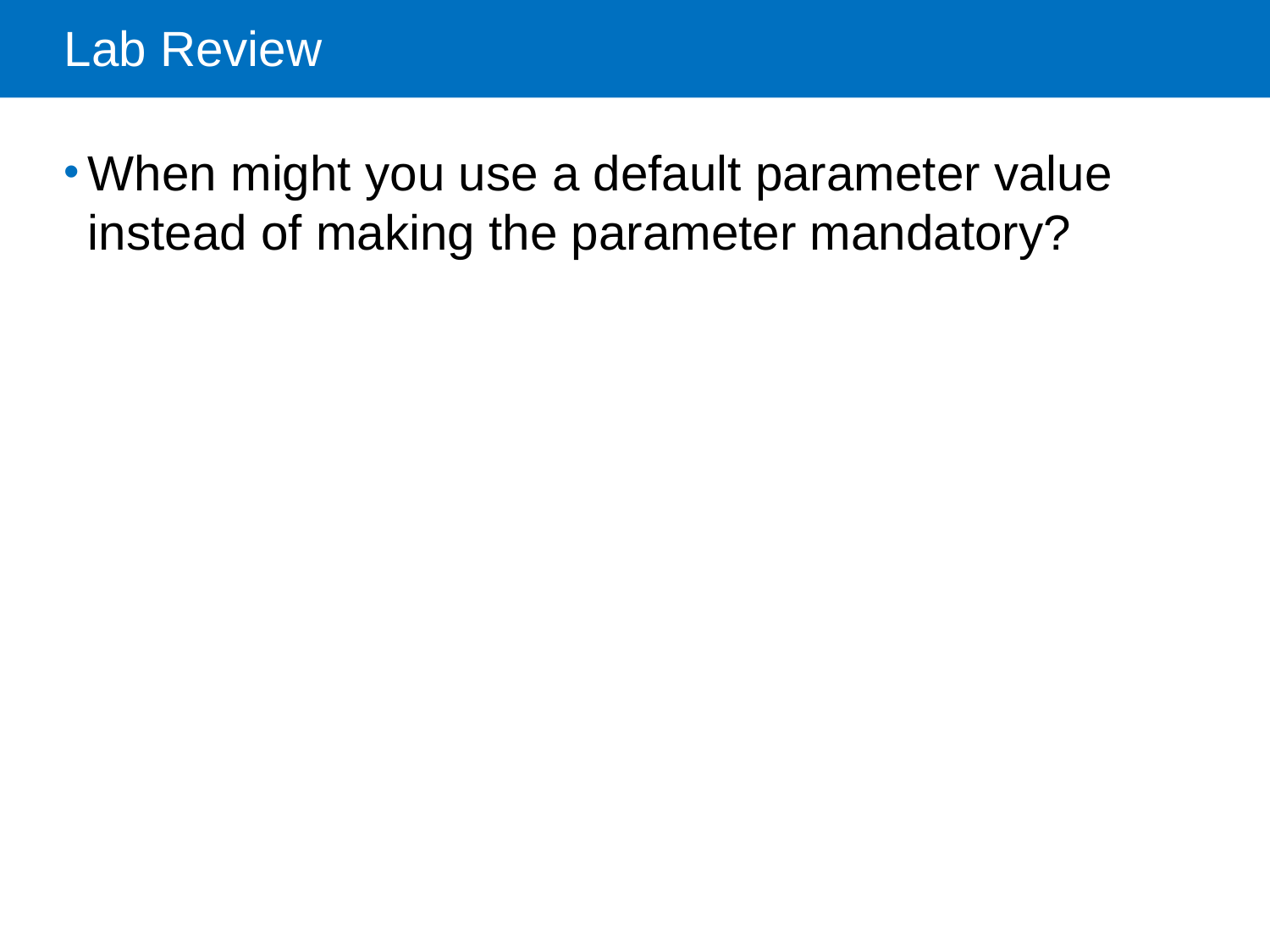

# Lab Review
When might you use a default parameter value instead of making the parameter mandatory?